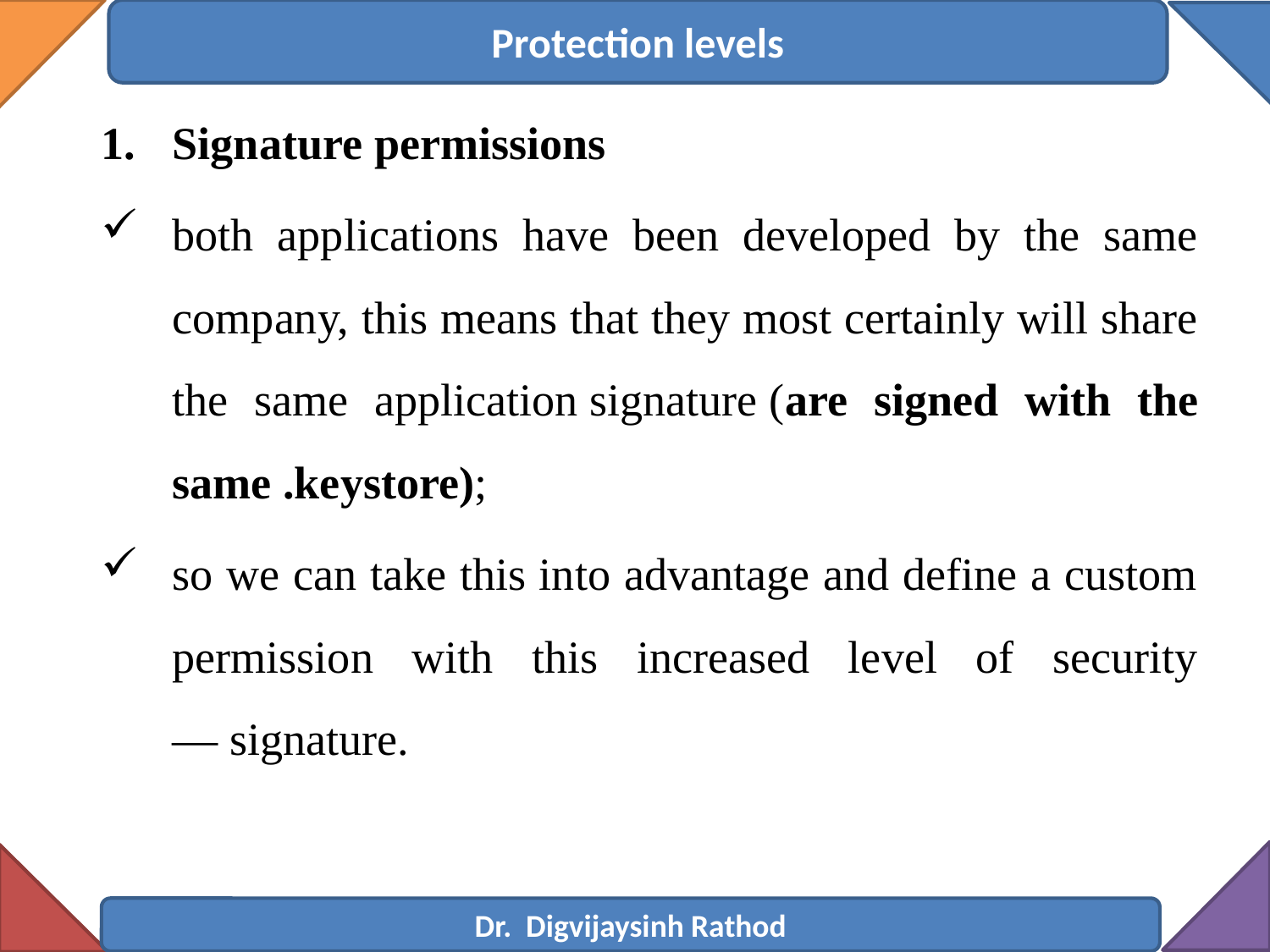

Protection levels

Signature permissions
both applications have been developed by the same company, this means that they most certainly will share the same application signature (are signed with the same .keystore);
so we can take this into advantage and define a custom permission with this increased level of security — signature.

Dr.  Digvijaysinh Rathod